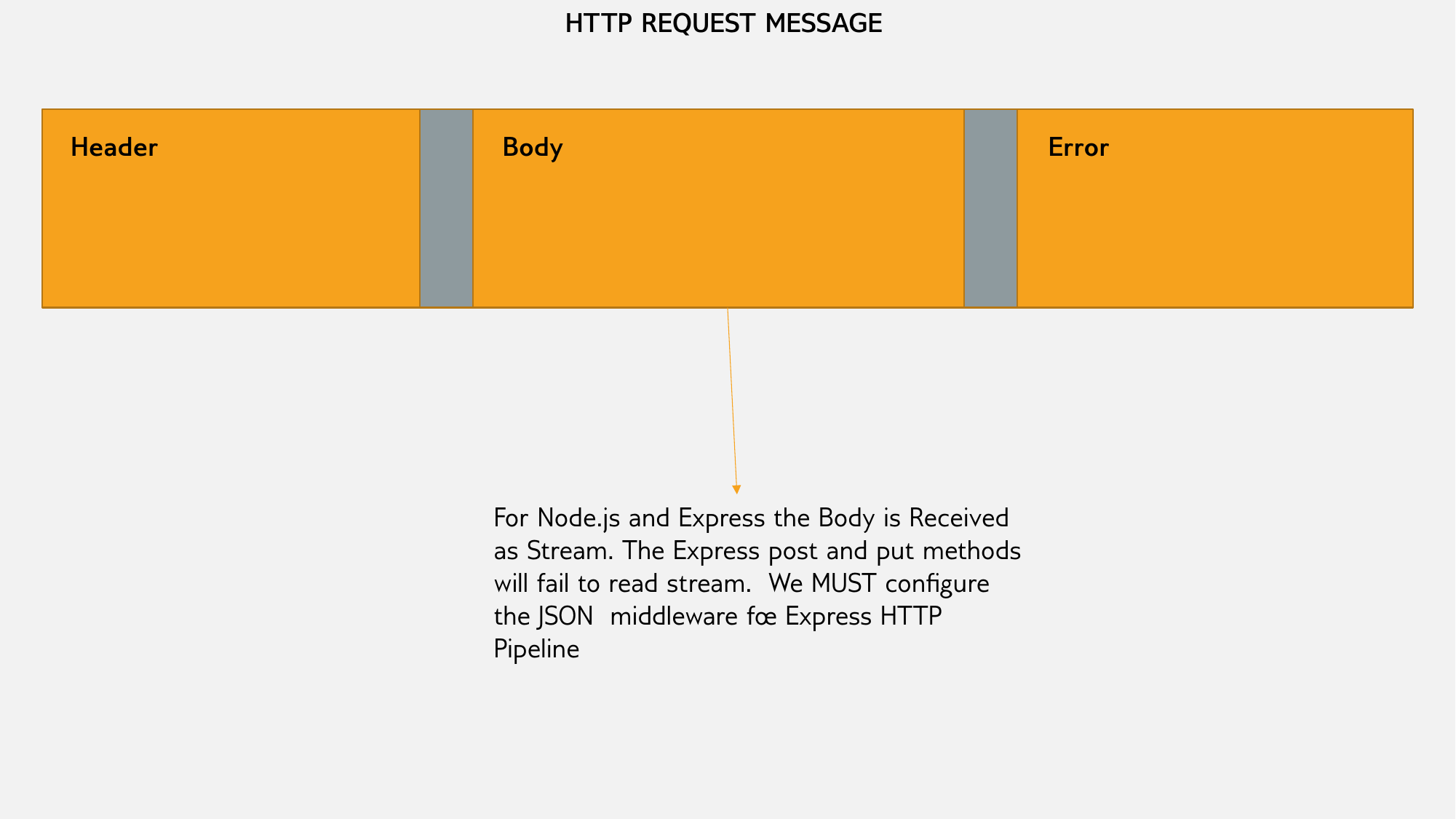

HTTP REQUEST MESSAGE

Header
Body
Error
For Node.js and Express the Body is Received as Stream. The Express post and put methods will fail to read stream.  We MUST configure the JSON  middleware foe Express HTTP Pipeline